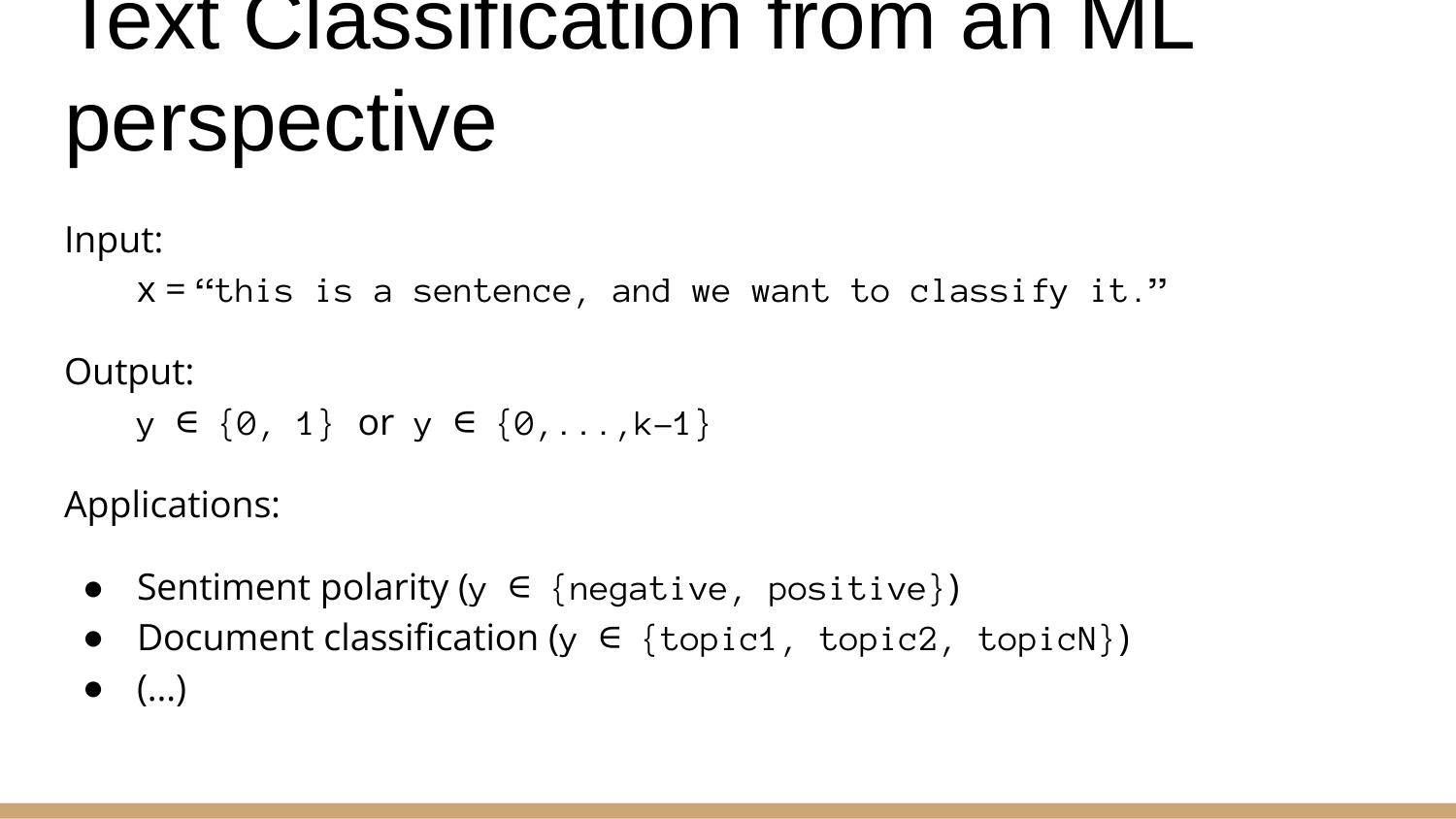

# Text Classification from an ML perspective
Input:
x = “this is a sentence, and we want to classify it.”
Output:
y ∈ {0, 1} or y ∈ {0,...,k-1}
Applications:
Sentiment polarity (y ∈ {negative, positive})
Document classification (y ∈ {topic1, topic2, topicN})
(...)